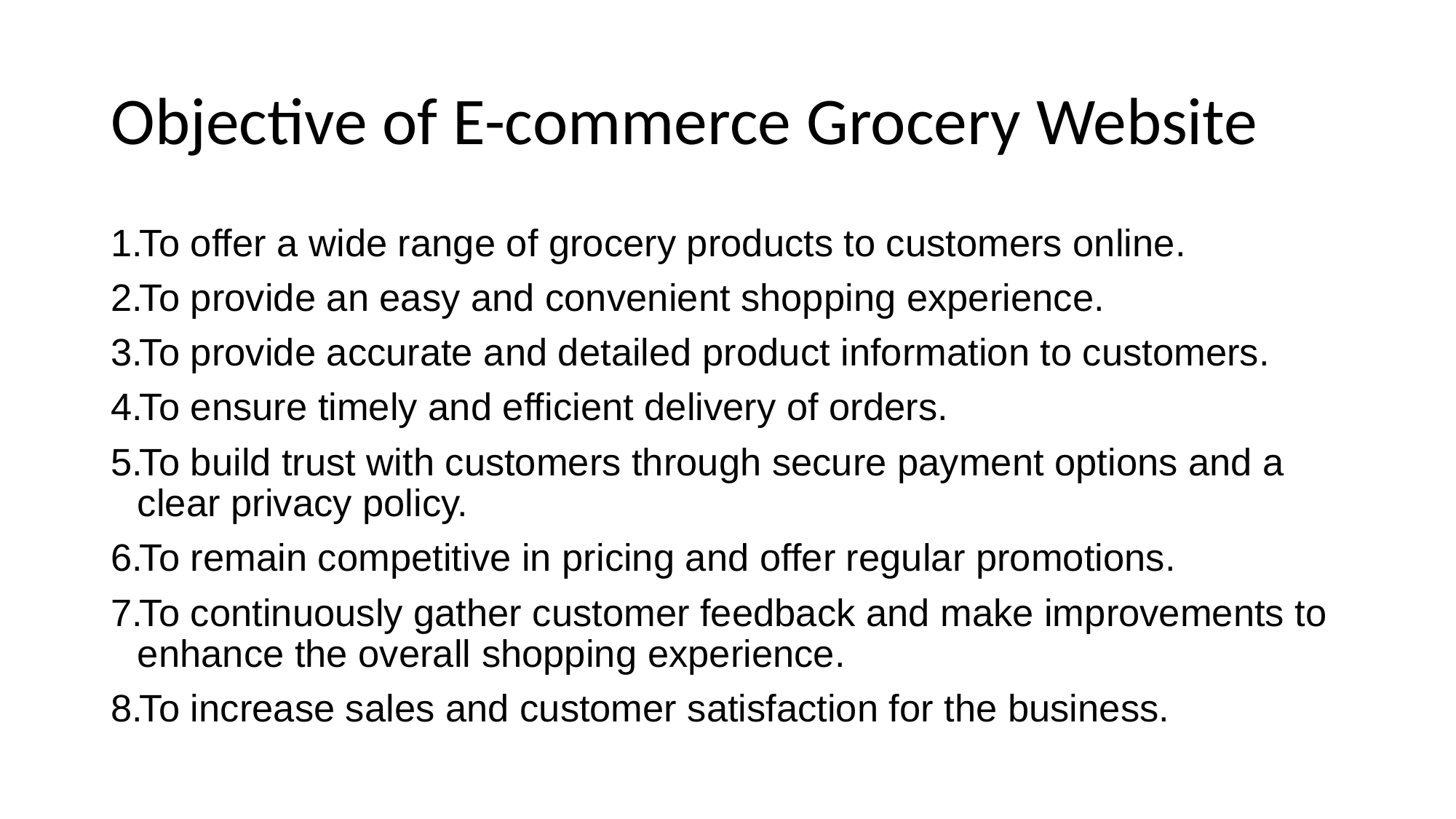

# Objective of E-commerce Grocery Website
To offer a wide range of grocery products to customers online.
To provide an easy and convenient shopping experience.
To provide accurate and detailed product information to customers.
To ensure timely and efficient delivery of orders.
To build trust with customers through secure payment options and a clear privacy policy.
To remain competitive in pricing and offer regular promotions.
To continuously gather customer feedback and make improvements to enhance the overall shopping experience.
To increase sales and customer satisfaction for the business.